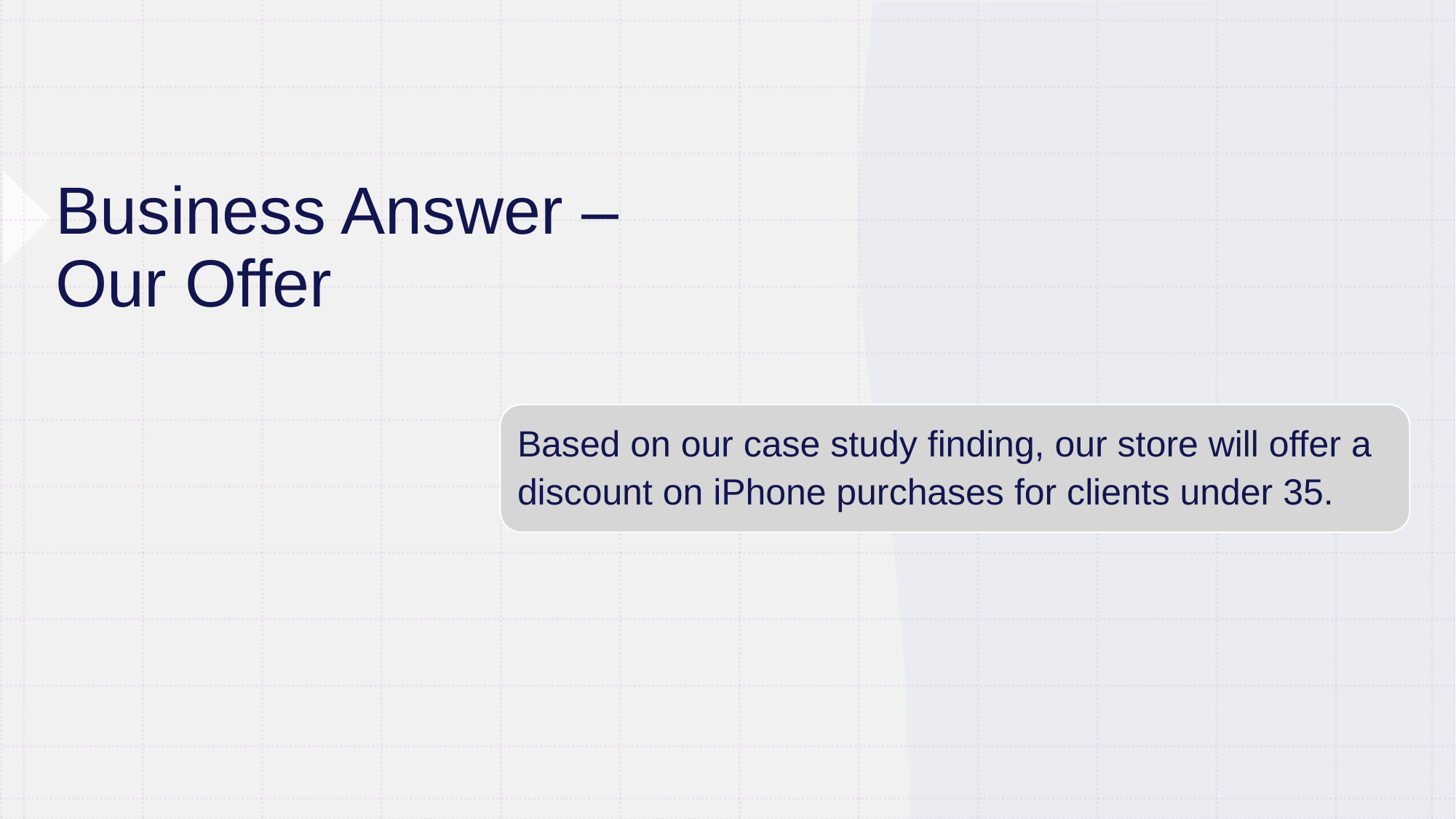

# Business Answer – Our Offer

Based on our case study finding, our store will offer a discount on iPhone purchases for clients under 35.